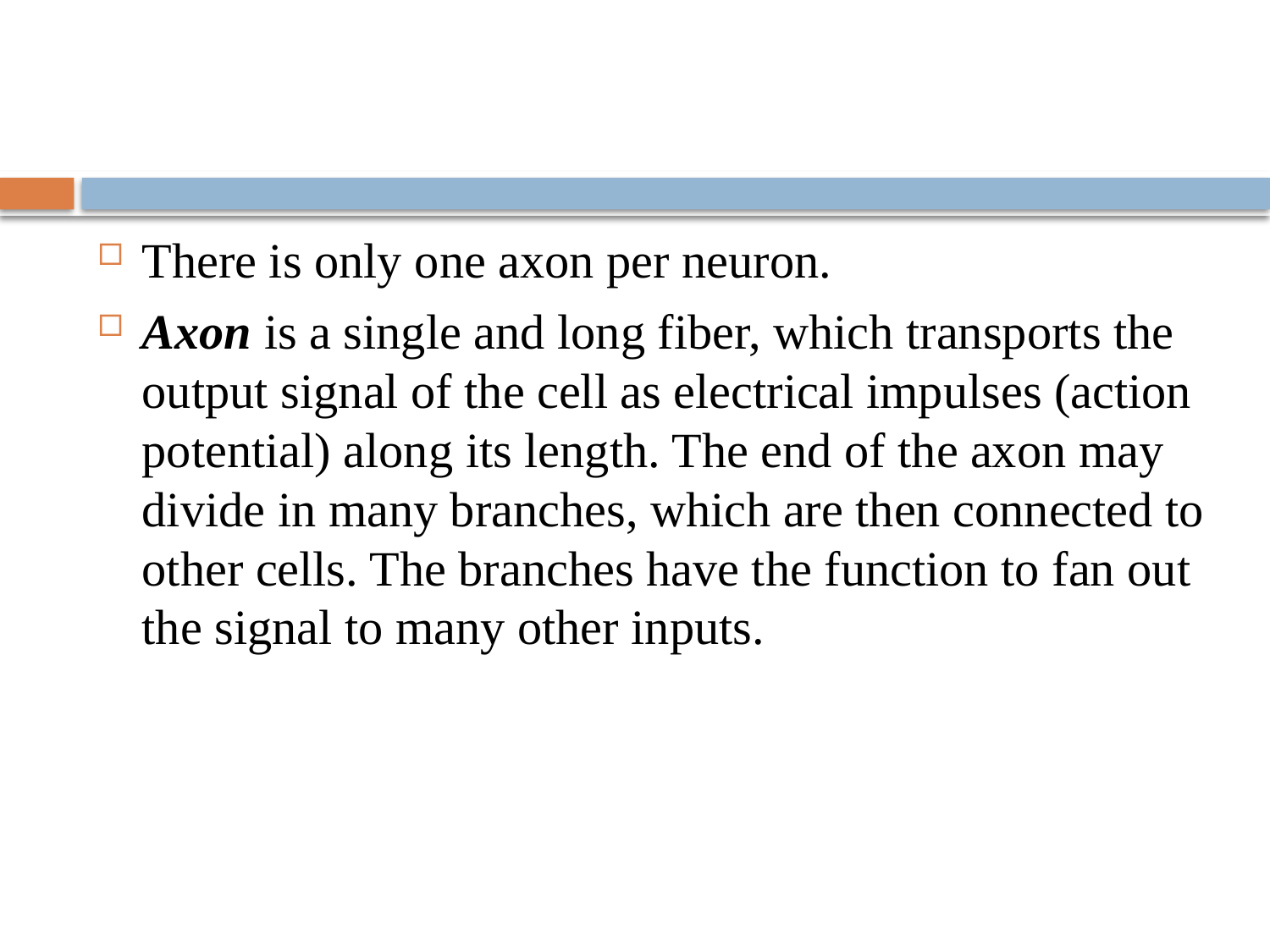

#
There is only one axon per neuron.
Axon is a single and long fiber, which transports the output signal of the cell as electrical impulses (action potential) along its length. The end of the axon may divide in many branches, which are then connected to other cells. The branches have the function to fan out the signal to many other inputs.